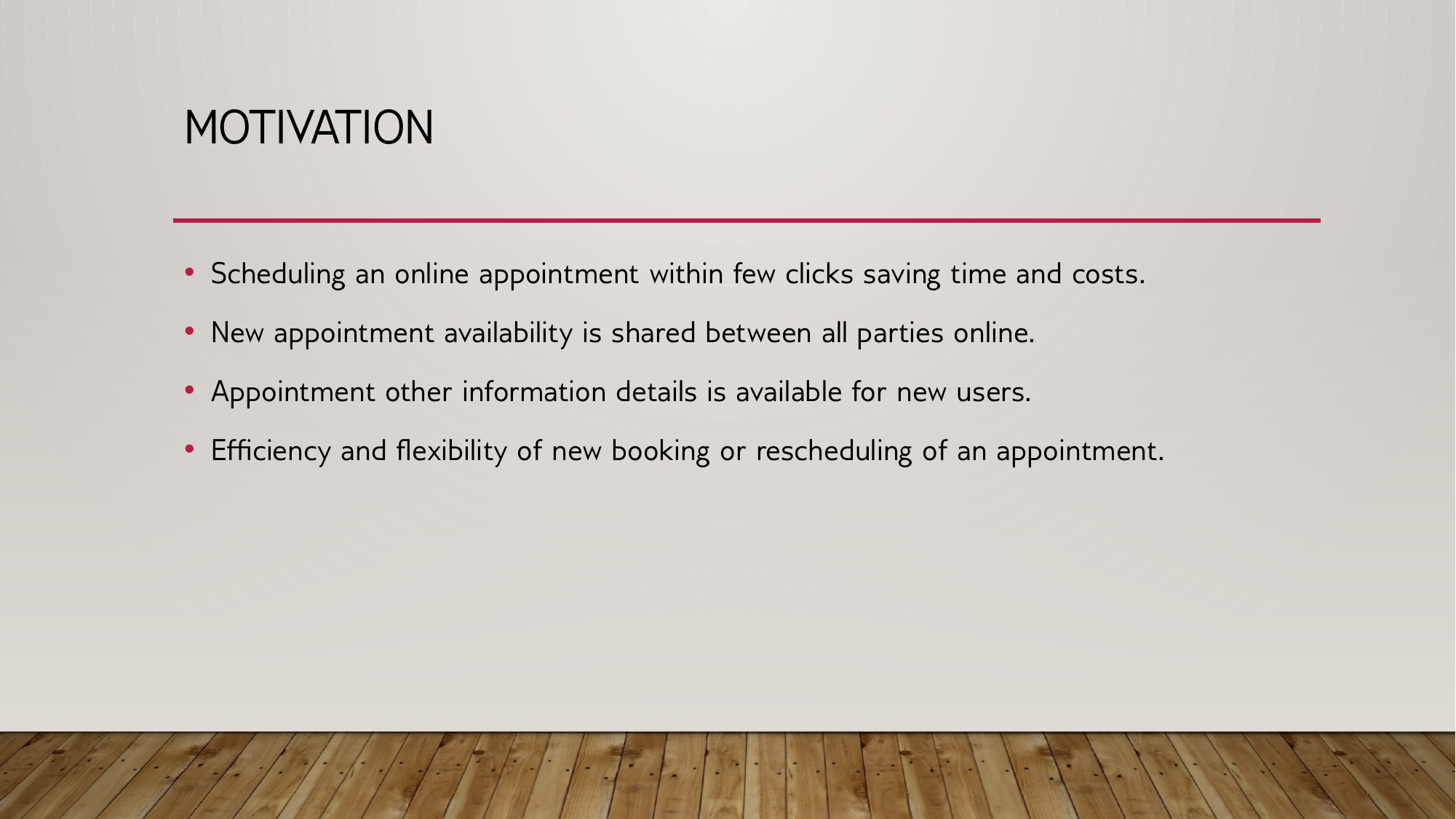

# Motivation
Scheduling an online appointment within few clicks saving time and costs.
New appointment availability is shared between all parties online.
Appointment other information details is available for new users.
Efficiency and flexibility of new booking or rescheduling of an appointment.